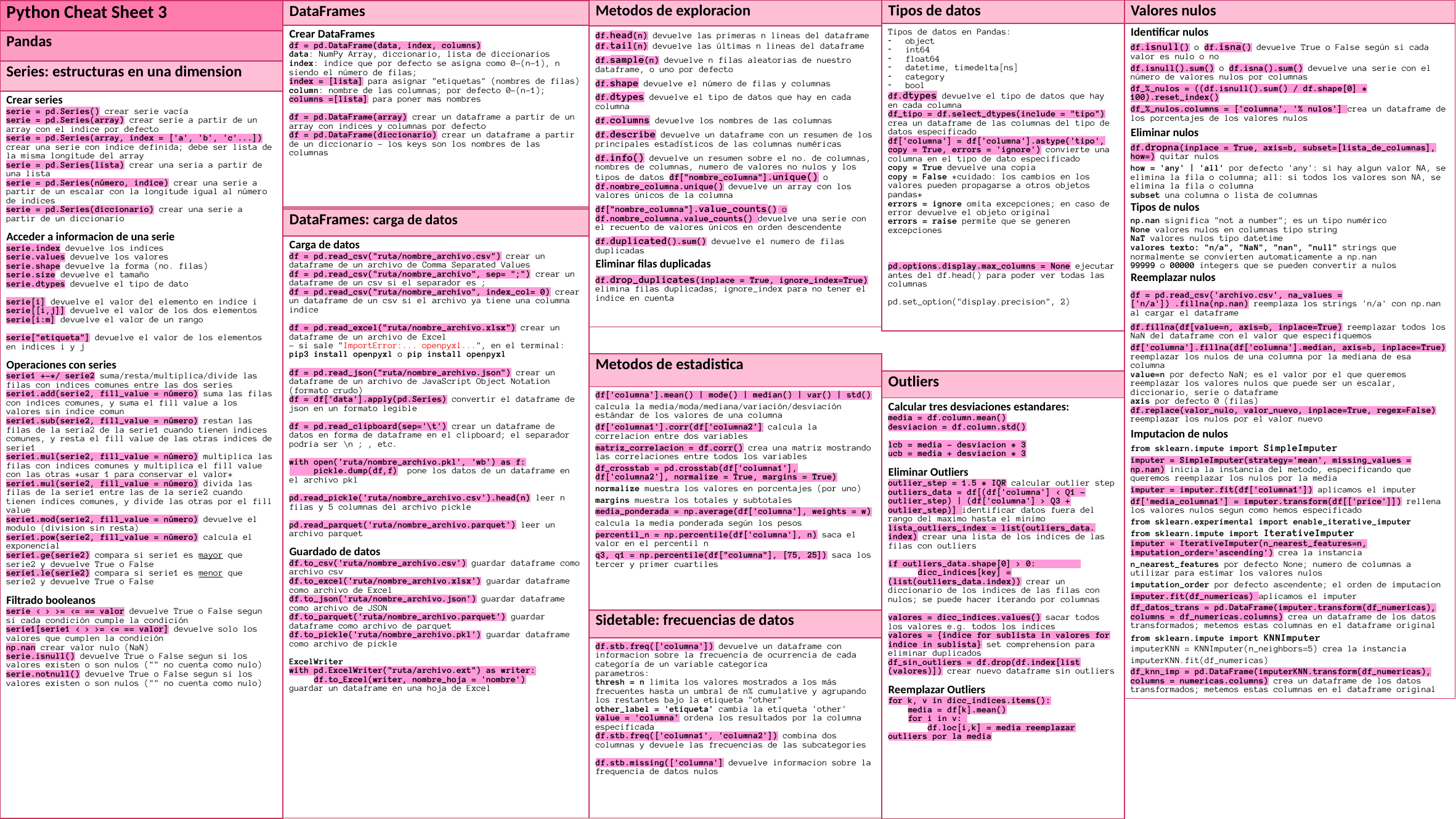

| Tipos de datos |
| --- |
| Tipos de datos en Pandas: object int64 float64 datetime, timedelta[ns] category bool df.dtypes devuelve el tipo de datos que hay en cada columna df\_tipo = df.select\_dtypes(include = "tipo") crea un dataframe de las columnas del tipo de datos especificado df['columna'] = df['columna'].astype('tipo', copy = True, errors = 'ignore') convierte una columna en el tipo de dato especificado copy = True devuelve una copia copy = False \*cuidado: los cambios en los valores pueden propagarse a otros objetos pandas\* errors = ignore omita excepciones; en caso de error devuelve el objeto original errors = raise permite que se generen excepciones pd.options.display.max\_columns = None ejecutar antes del df.head() para poder ver todas las columnas pd.set\_option("display.precision", 2) |
| Valores nulos |
| --- |
| Identificar nulos df.isnull() o df.isna() devuelve True o False según si cada valor es nulo o no df.isnull().sum() o df.isna().sum() devuelve una serie con el número de valores nulos por columnas df\_%\_nulos = ((df.isnull().sum() / df.shape[0] \* 100).reset\_index() df\_%\_nulos.columns = ['columna', '% nulos'] crea un dataframe de los porcentajes de los valores nulos Eliminar nulos df.dropna(inplace = True, axis=b, subset=[lista\_de\_columnas], how=) quitar nulos how = 'any' | 'all' por defecto 'any': si hay algun valor NA, se elimina la fila o columna; all: si todos los valores son NA, se elimina la fila o columna subset una columna o lista de columnas Tipos de nulos np.nan significa "not a number"; es un tipo numérico None valores nulos en columnas tipo string NaT valores nulos tipo datetime valores texto: "n/a", "NaN", "nan", "null" strings que normalmente se convierten automaticamente a np.nan 99999 o 00000 integers que se pueden convertir a nulos Reemplazar nulos df = pd.read\_csv('archivo.csv', na\_values = ['n/a']) .fillna(np.nan) reemplaza los strings 'n/a' con np.nan al cargar el dataframe df.fillna(df[value=n, axis=b, inplace=True) reemplazar todos los NaN del dataframe con el valor que especifiquemos df['columna'].fillna(df['columna'].median, axis=b, inplace=True) reemplazar los nulos de una columna por la mediana de esa columna value=n por defecto NaN; es el valor por el que queremos reemplazar los valores nulos que puede ser un escalar, diccionario, serie o dataframe axis por defecto 0 (filas) df.replace(valor\_nulo, valor\_nuevo, inplace=True, regex=False) reemplazar los nulos por el valor nuevo Imputacion de nulos from sklearn.impute import SimpleImputer imputer = SimpleImputer(strategy='mean', missing\_values = np.nan) inicia la instancia del metodo, especificando que queremos reemplazar los nulos por la media imputer = imputer.fit(df['columna1']) aplicamos el imputer df['media\_columna1'] = imputer.transform(df[['price']]) rellena los valores nulos segun como hemos especificado from sklearn.experimental import enable\_iterative\_imputer from sklearn.impute import IterativeImputer imputer = IterativeImputer(n\_nearest\_features=n, imputation\_order='ascending') crea la instancia n\_nearest\_features por defecto None; numero de columnas a utilizar para estimar los valores nulos imputation\_order por defecto ascendente; el orden de imputacion imputer.fit(df\_numericas) aplicamos el imputer df\_datos\_trans = pd.DataFrame(imputer.transform(df\_numericas), columns = df\_numericas.columns) crea un dataframe de los datos transformados; metemos estas columnas en el dataframe original from sklearn.impute import KNNImputer imputerKNN = KNNImputer(n\_neighbors=5) crea la instancia imputerKNN.fit(df\_numericas) df\_knn\_imp = pd.DataFrame(imputerKNN.transform(df\_numericas), columns = numericas.columns) crea un dataframe de los datos transformados; metemos estas columnas en el dataframe original |
| Metodos de exploracion |
| --- |
| df.head(n) devuelve las primeras n lineas del dataframe df.tail(n) devuelve las últimas n lineas del dataframe df.sample(n) devuelve n filas aleatorias de nuestro dataframe, o uno por defecto df.shape devuelve el número de filas y columnas df.dtypes devuelve el tipo de datos que hay en cada columna df.columns devuelve los nombres de las columnas df.describe devuelve un dataframe con un resumen de los principales estadísticos de las columnas numéricas df.info() devuelve un resumen sobre el no. de columnas, nombres de columnas, numero de valores no nulos y los tipos de datos df["nombre\_columna"].unique() o df.nombre\_columna.unique() devuelve un array con los valores únicos de la columna df["nombre\_columna"].value\_counts() o df.nombre\_columna.value\_counts() devuelve una serie con el recuento de valores únicos en orden descendente df.duplicated().sum() devuelve el numero de filas duplicadas Eliminar filas duplicadas df.drop\_duplicates(inplace = True, ignore\_index=True) elimina filas duplicadas; ignore\_index para no tener el indice en cuenta |
| DataFrames |
| --- |
| Crear DataFrames df = pd.DataFrame(data, index, columns) data: NumPy Array, diccionario, lista de diccionarios index: indice que por defecto se asigna como 0-(n-1), n siendo el número de filas; index = [lista] para asignar "etiquetas" (nombres de filas) column: nombre de las columnas; por defecto 0-(n-1); columns =[lista] para poner mas nombres df = pd.DataFrame(array) crear un dataframe a partir de un array con indices y columnas por defecto df = pd.DataFrame(diccionario) crear un dataframe a partir de un diccionario – los keys son los nombres de las columnas |
| Python Cheat Sheet 3 |
| --- |
| Pandas |
| Series: estructuras en una dimension |
| Crear series serie = pd.Series() crear serie vacía serie = pd.Series(array) crear serie a partir de un array con el indice por defecto serie = pd.Series(array, index = ['a', 'b', 'c'...]) crear una serie con indice definida; debe ser lista de la misma longitude del array serie = pd.Series(lista) crear una seria a partir de una lista serie = pd.Series(número, indice) crear una serie a partir de un escalar con la longitude igual al número de indices serie = pd.Series(diccionario) crear una serie a partir de un diccionario Acceder a informacion de una serie serie.index devuelve los indices serie.values devuelve los valores serie.shape devuelve la forma (no. filas) serie.size devuelve el tamaño serie.dtypes devuelve el tipo de dato serie[i] devuelve el valor del elemento en indice i serie[[i,j]] devuelve el valor de los dos elementos serie[i:m] devuelve el valor de un rango serie["etiqueta"] devuelve el valor de los elementos en indices i y j Operaciones con series serie1 +-\*/ serie2 suma/resta/multiplica/divide las filas con indices comunes entre las dos series serie1.add(serie2, fill\_value = número) suma las filas con indices comunes, y suma el fill value a los valores sin indice comun serie1.sub(serie2, fill\_value = número) restan las filas de la seria2 de la serie1 cuando tienen indices comunes, y resta el fill value de las otras indices de serie1 serie1.mul(serie2, fill\_value = número) multiplica las filas con indices comunes y multiplica el fill value con las otras \*usar 1 para conservar el valor\* serie1.mul(serie2, fill\_value = número) divida las filas de la serie1 entre las de la serie2 cuando tienen indices comunes, y divide las otras por el fill value serie1.mod(serie2, fill\_value = número) devuelve el modulo (division sin resta) serie1.pow(serie2, fill\_value = número) calcula el exponencial serie1.ge(serie2) compara si serie1 es mayor que serie2 y devuelve True o False serie1.le(serie2) compara si serie1 es menor que serie2 y devuelve True o False Filtrado booleanos serie < > >= <= == valor devuelve True o False segun si cada condición cumple la condición serie1[serie1 < > >= <= == valor] devuelve solo los valores que cumplen la condición np.nan crear valor nulo (NaN) serie.isnull() devuelve True o False segun si los valores existen o son nulos ("" no cuenta como nulo) serie.notnull() devuelve True o False segun si los valores existen o son nulos ("" no cuenta como nulo) |
| DataFrames: carga de datos |
| --- |
| Carga de datos df = pd.read\_csv("ruta/nombre\_archivo.csv") crear un dataframe de un archivo de Comma Separated Values df = pd.read\_csv("ruta/nombre\_archivo", sep= ";") crear un dataframe de un csv si el separador es ; df = pd.read\_csv("ruta/nombre\_archivo", index\_col= 0) crear un dataframe de un csv si el archivo ya tiene una columna indice df = pd.read\_excel("ruta/nombre\_archivo.xlsx") crear un dataframe de un archivo de Excel - si sale "ImportError:... openpyxl...", en el terminal: pip3 install openpyxl o pip install openpyxl df = pd.read\_json("ruta/nombre\_archivo.json") crear un dataframe de un archivo de JavaScript Object Notation (formato crudo) df = df['data'].apply(pd.Series) convertir el dataframe de json en un formato legible df = pd.read\_clipboard(sep='\t') crear un dataframe de datos en forma de dataframe en el clipboard; el separador podria ser \n ; , etc. with open('ruta/nombre\_archivo.pkl', 'wb') as f: pickle.dump(df,f) pone los datos de un dataframe en el archivo pkl pd.read\_pickle('ruta/nombre\_archivo.csv').head(n) leer n filas y 5 columnas del archivo pickle pd.read\_parquet('ruta/nombre\_archivo.parquet') leer un archivo parquet Guardado de datos df.to\_csv('ruta/nombre\_archivo.csv') guardar dataframe como archivo csv df.to\_excel('ruta/nombre\_archivo.xlsx') guardar dataframe como archivo de Excel df.to\_json('ruta/nombre\_archivo.json') guardar dataframe como archivo de JSON df.to\_parquet('ruta/nombre\_archivo.parquet') guardar dataframe como archivo de parquet df.to\_pickle('ruta/nombre\_archivo.pkl') guardar dataframe como archivo de pickle ExcelWriter with pd.ExcelWriter("ruta/archivo.ext") as writer: df.to\_Excel(writer, nombre\_hoja = 'nombre') guardar un dataframe en una hoja de Excel |
| Metodos de estadistica |
| --- |
| df['columna'].mean() | mode() | median() | var() | std() calcula la media/moda/mediana/variación/desviación estándar de los valores de una columna df['columna1'].corr(df['columna2'] calcula la correlacion entre dos variables matriz\_correlacion = df.corr() crea una matriz mostrando las correlaciones entre todos los variables df\_crosstab = pd.crosstab(df['columna1'], df['columna2'], normalize = True, margins = True) normalize muestra los valores en porcentajes (por uno) margins muestra los totales y subtotales media\_ponderada = np.average(df['columna'], weights = w) calcula la media ponderada según los pesos percentil\_n = np.percentile(df['columna'], n) saca el valor en el percentil n q3, q1 = np.percentile(df["columna"], [75, 25]) saca los tercer y primer cuartiles |
| Outliers |
| --- |
| Calcular tres desviaciones estandares: media = df.column.mean() desviacion = df.column.std() lcb = media – desviacion \* 3 ucb = media + desviacion \* 3 Eliminar Outliers outlier\_step = 1.5 \* IQR calcular outlier step outliers\_data = df[(df['columna'] < Q1 – outlier\_step) | (df['columna'] > Q3 + outlier\_step)] identificar datos fuera del rango del maximo hasta el minimo lista\_outliers\_index = list(outliers\_data. index) crear una lista de los indices de las filas con outliers if outliers\_data.shape[0] > 0:               dicc\_indices[key] = (list(outliers\_data.index)) crear un diccionario de los indices de las filas con nulos; se puede hacer iterando por columnas valores = dicc\_indices.values() sacar todos los valores e.g. todos los indices valores = {indice for sublista in valores for indice in sublista} set comprehension para eliminar duplicados df\_sin\_outliers = df.drop(df.index[list (valores)]) crear nuevo dataframe sin outliers Reemplazar Outliers for k, v in dicc\_indices.items(): media = df[k].mean() for i in v: df.loc[i,k] = media reemplazar outliers por la media |
| Sidetable: frecuencias de datos |
| --- |
| df.stb.freq(['columna']) devuelve un dataframe con informacion sobre la frecuencia de ocurrencia de cada categoría de un variable categorica parametros: thresh = n limita los valores mostrados a los más frecuentes hasta un umbral de n% cumulative y agrupando los restantes bajo la etiqueta "other" other\_label = 'etiqueta' cambia la etiqueta 'other' value = 'columna' ordena los resultados por la columna especificada df.stb.freq(['columna1', 'columna2']) combina dos columnas y devuele las frecuencias de las subcategories df.stb.missing(['columna'] devuelve informacion sobre la frequencia de datos nulos |